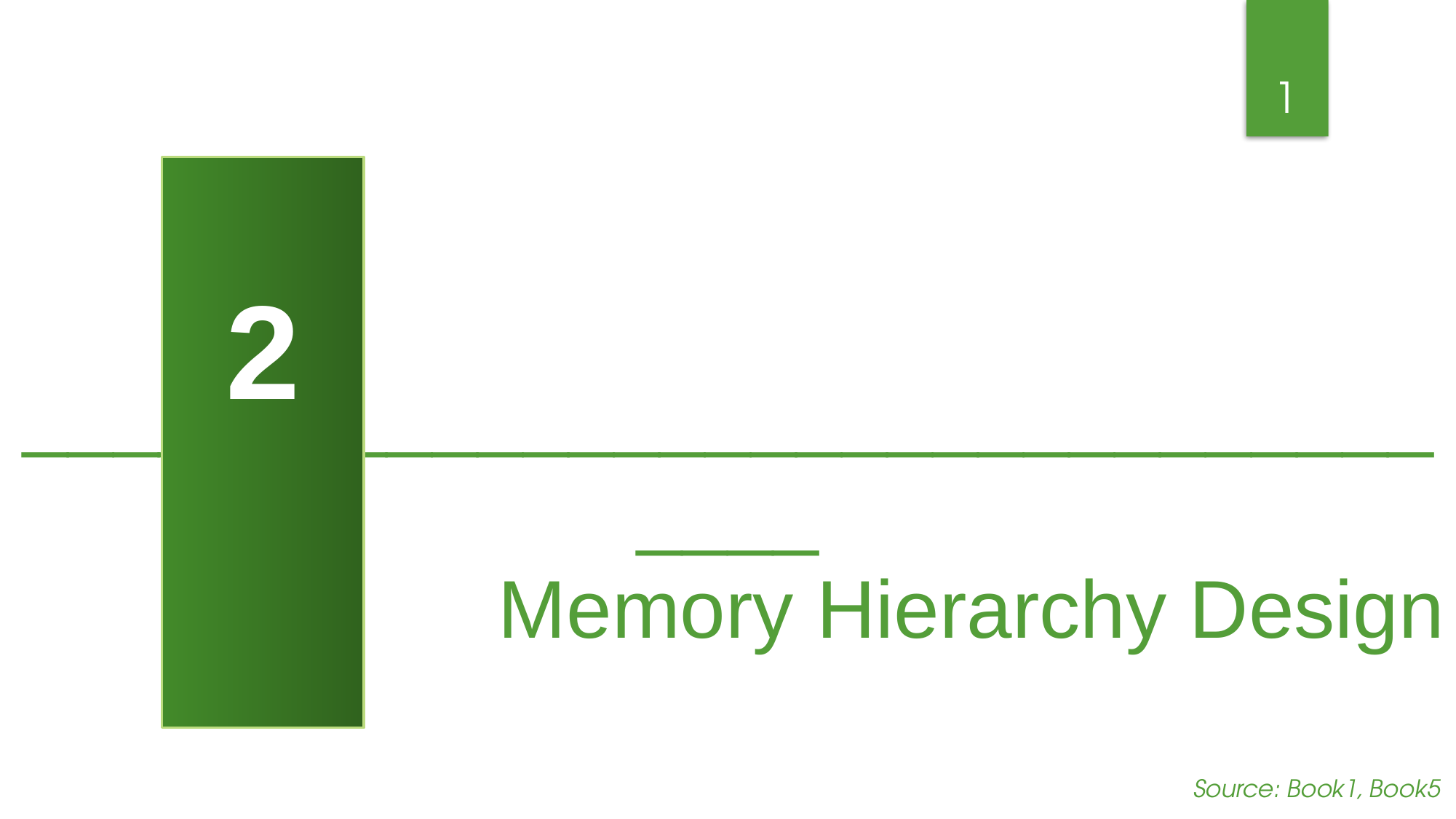

1
2

___________________________________
Memory Hierarchy Design
Source: Book1, Book5